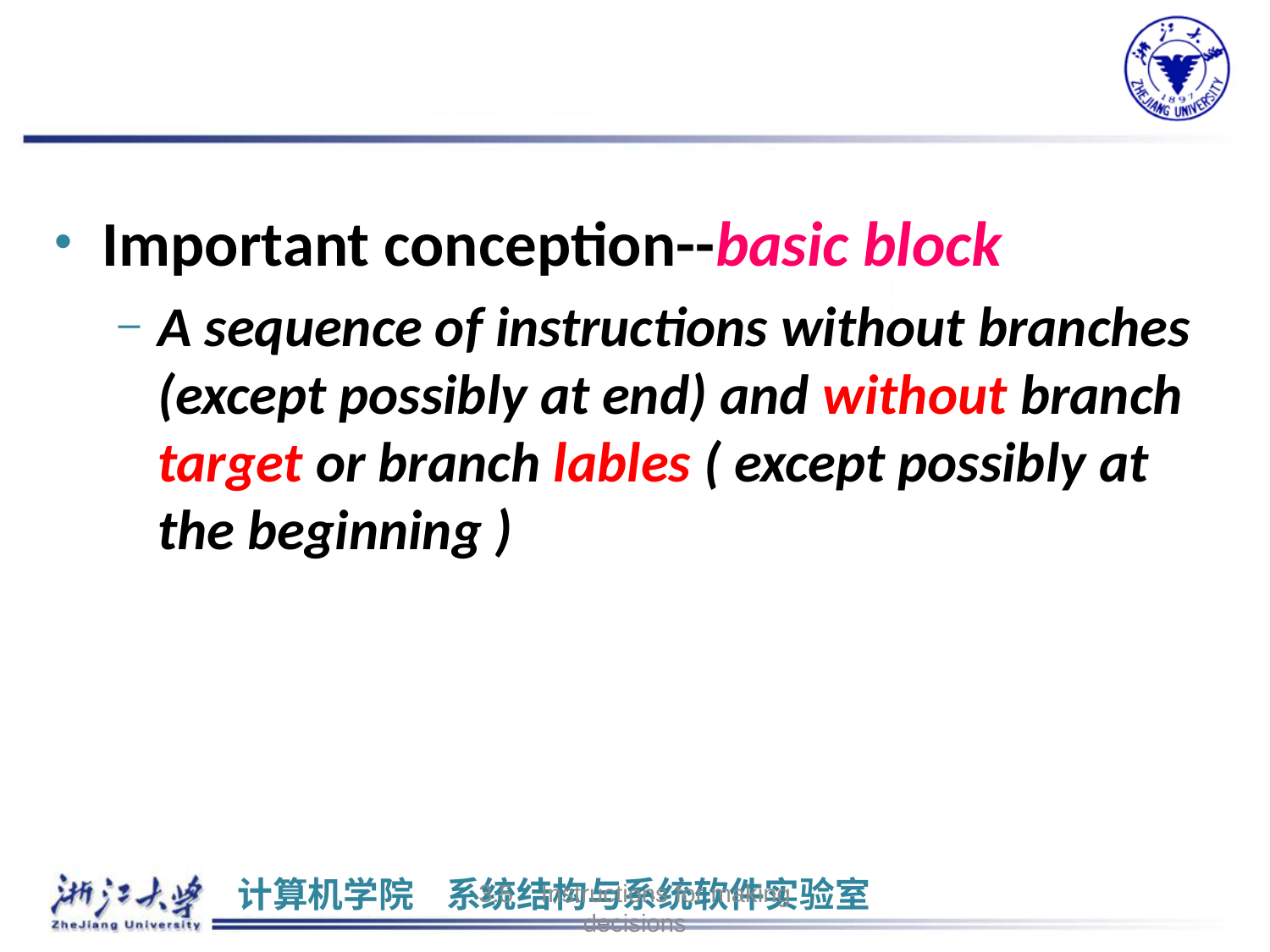

Important conception--basic block
A sequence of instructions without branches  (except possibly at end) and without branch target or branch lables ( except possibly at the beginning )

3.5    Instructions for making decisions